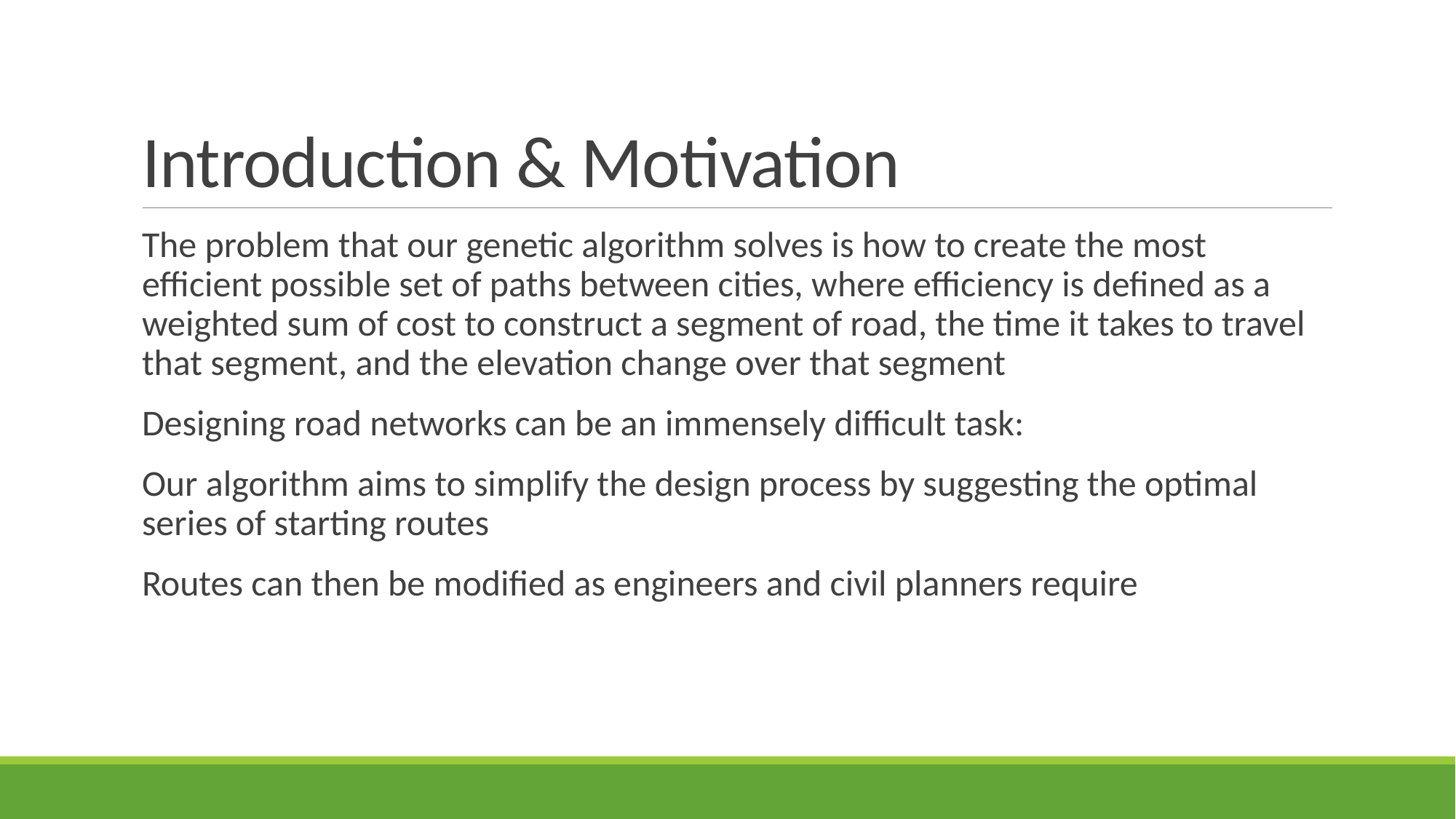

# Introduction & Motivation
The problem that our genetic algorithm solves is how to create the most efficient possible set of paths between cities, where efficiency is defined as a weighted sum of cost to construct a segment of road, the time it takes to travel that segment, and the elevation change over that segment
Designing road networks can be an immensely difficult task:
Our algorithm aims to simplify the design process by suggesting the optimal series of starting routes
Routes can then be modified as engineers and civil planners require